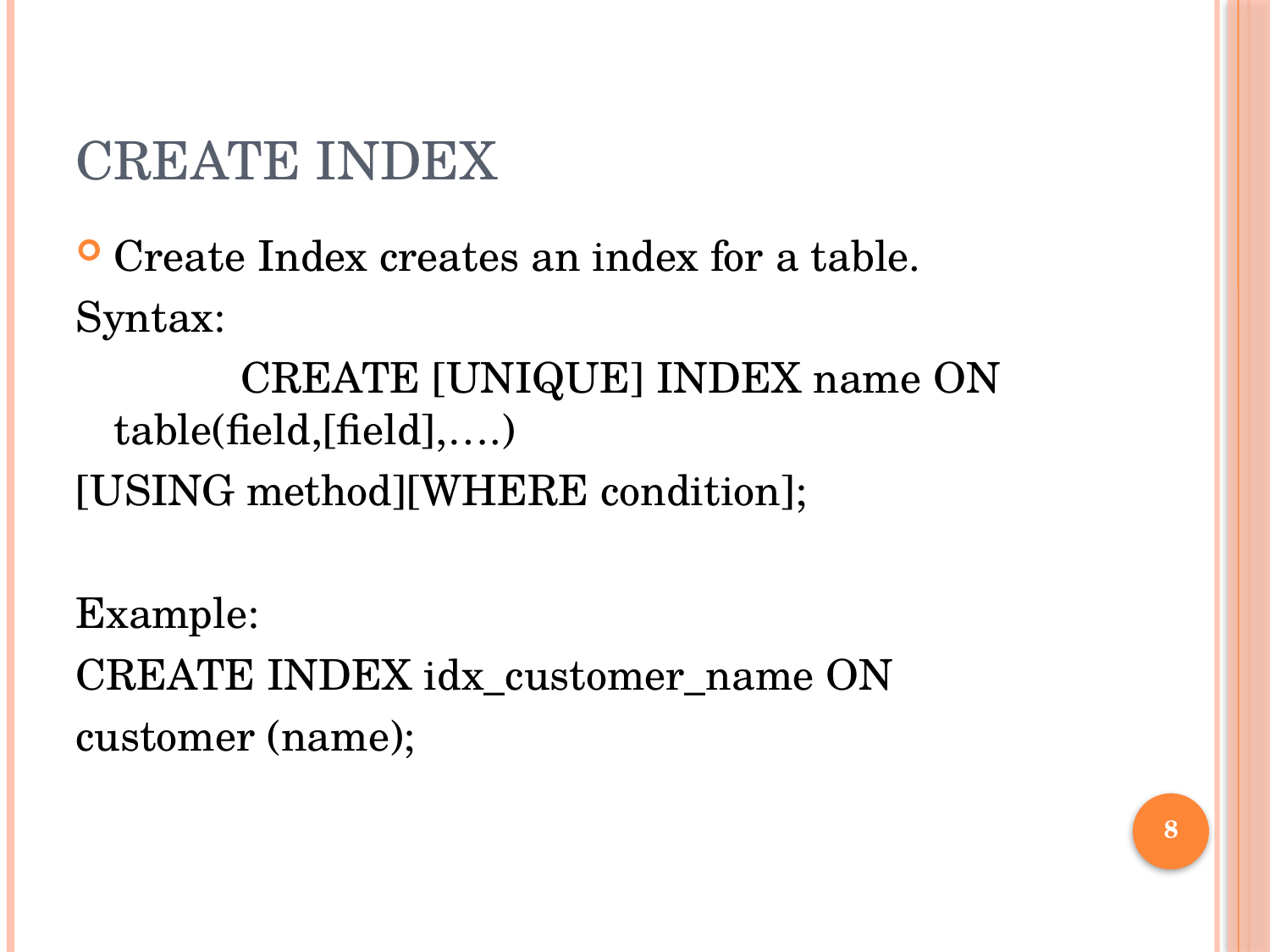

# Create Index
Create Index creates an index for a table.
Syntax:
		CREATE [UNIQUE] INDEX name ON table(field,[field],….)
[USING method][WHERE condition];

Example:
CREATE INDEX idx_customer_name ON
customer (name);

8